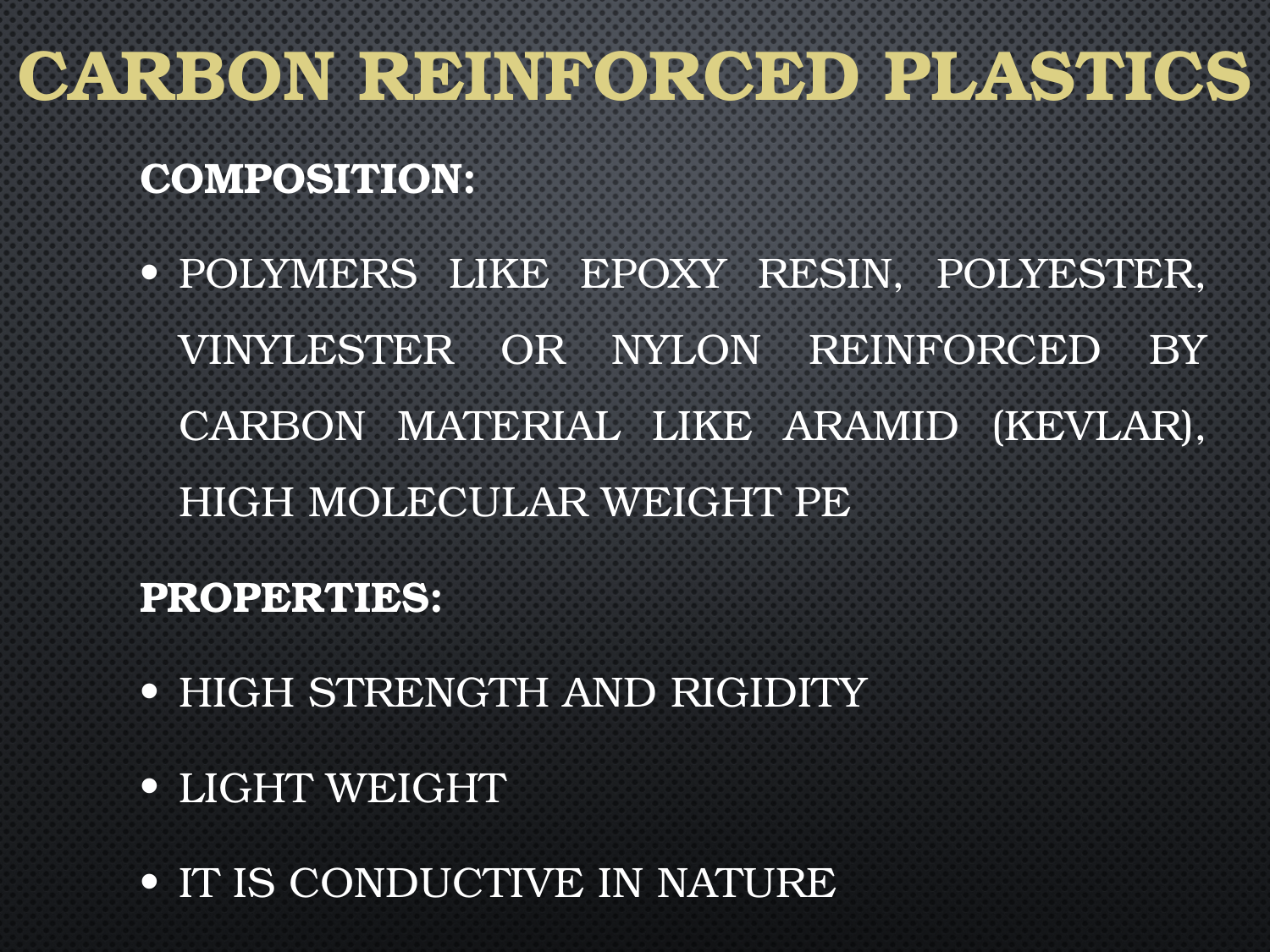

# carbon reinforced Plastics
Composition:
Polymers like epoxy resin, polyester, vinylester or nylon reinforced by carbon material like aramid (kevlar), high molecular weight PE
Properties:
High strength and rigidity
Light weight
It is conductive in nature
High tensile strength